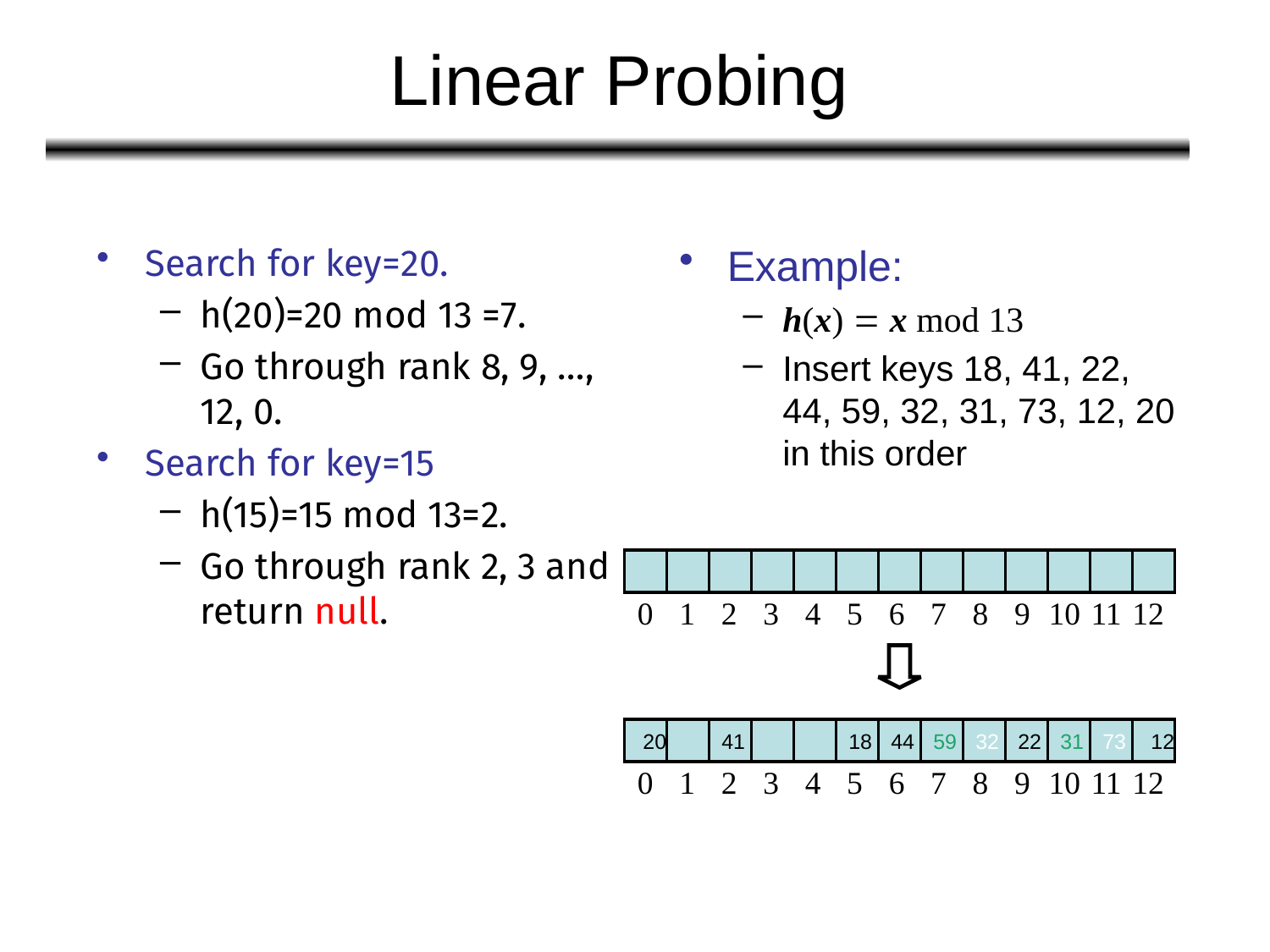

# Linear Probing
Search for key=20.
h(20)=20 mod 13 =7.
Go through rank 8, 9, …, 12, 0.
Search for key=15
h(15)=15 mod 13=2.
Go through rank 2, 3 and return null.

Example:
h(x) = x mod 13
Insert keys 18, 41, 22, 44, 59, 32, 31, 73, 12, 20 in this order

0
1
2
3
4
5
6
7
8
9
10
11
12

 20

41

18
44
59
32
22
31
73
 12
0
1
2
3
4
5
6
7
8
9
10
11
12